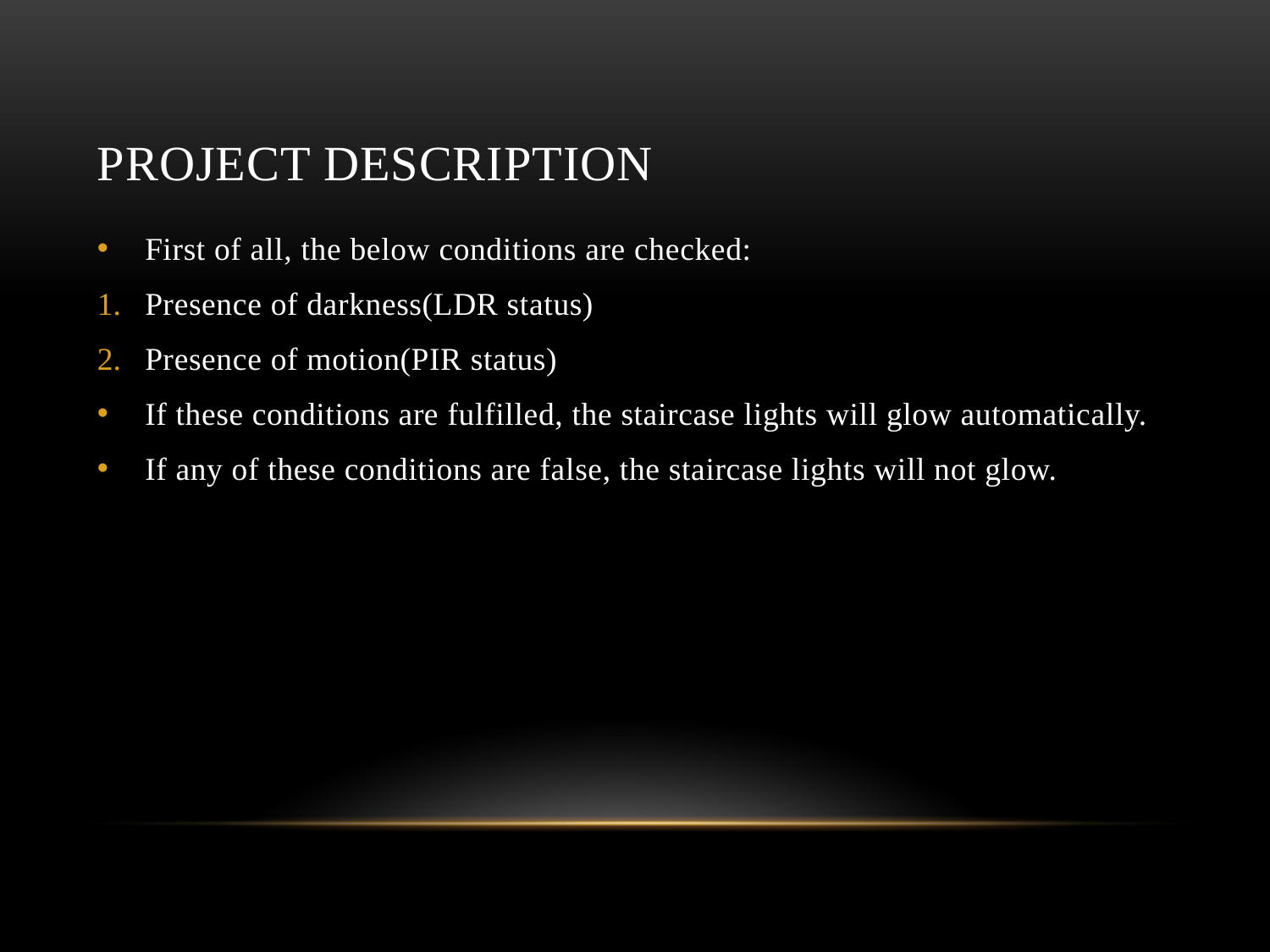

# Project Description
First of all, the below conditions are checked:
Presence of darkness(LDR status)
Presence of motion(PIR status)
If these conditions are fulfilled, the staircase lights will glow automatically.
If any of these conditions are false, the staircase lights will not glow.